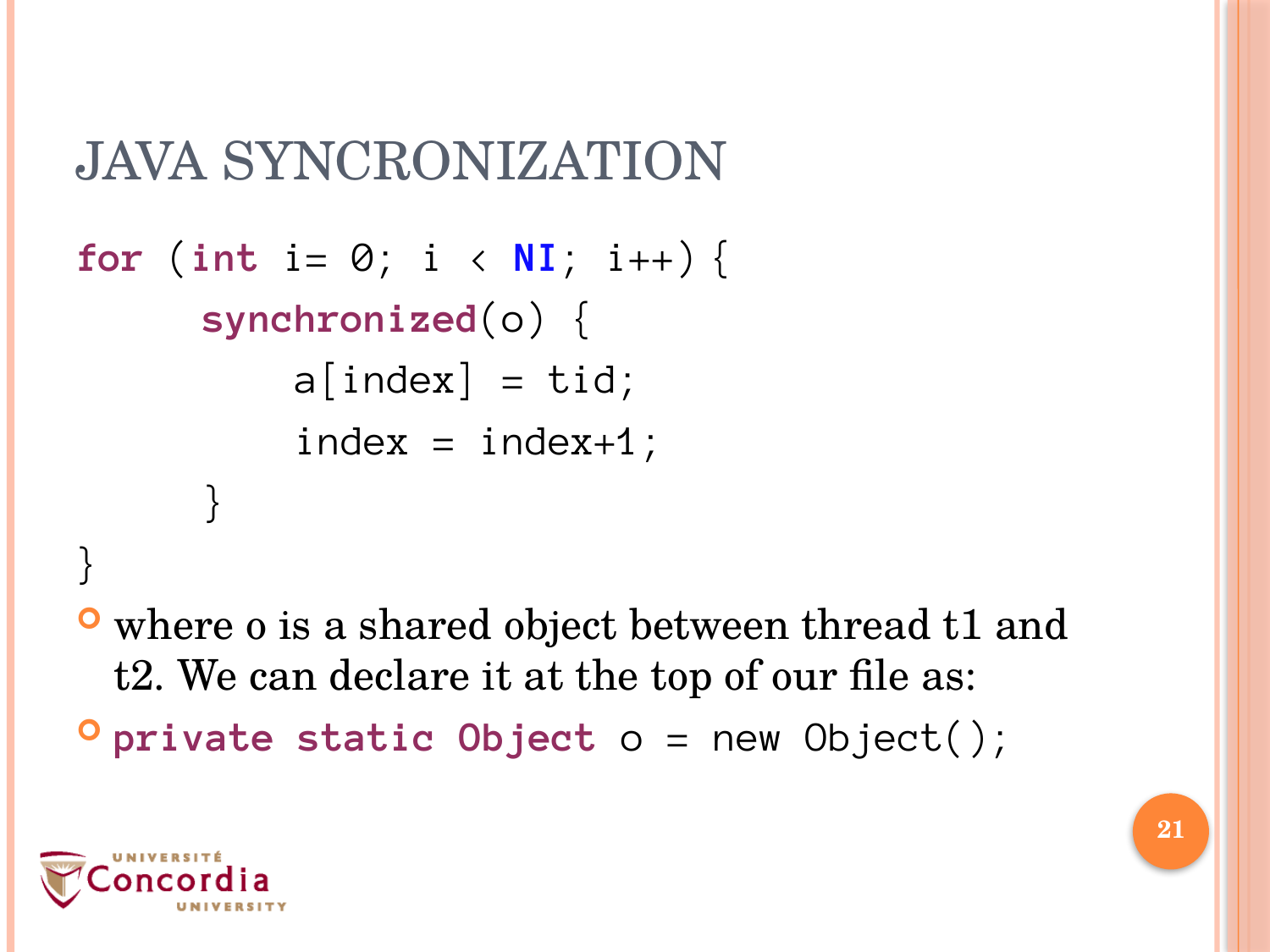

# Java Syncronization
for (int i= 0; i < NI; i++)	{
	synchronized(o) {
 	    a[index] = tid;
  	    index = index+1;
	}
}
where o is a shared object between thread t1 and t2. We can declare it at the top of our file as:
private static Object o = new Object();

21